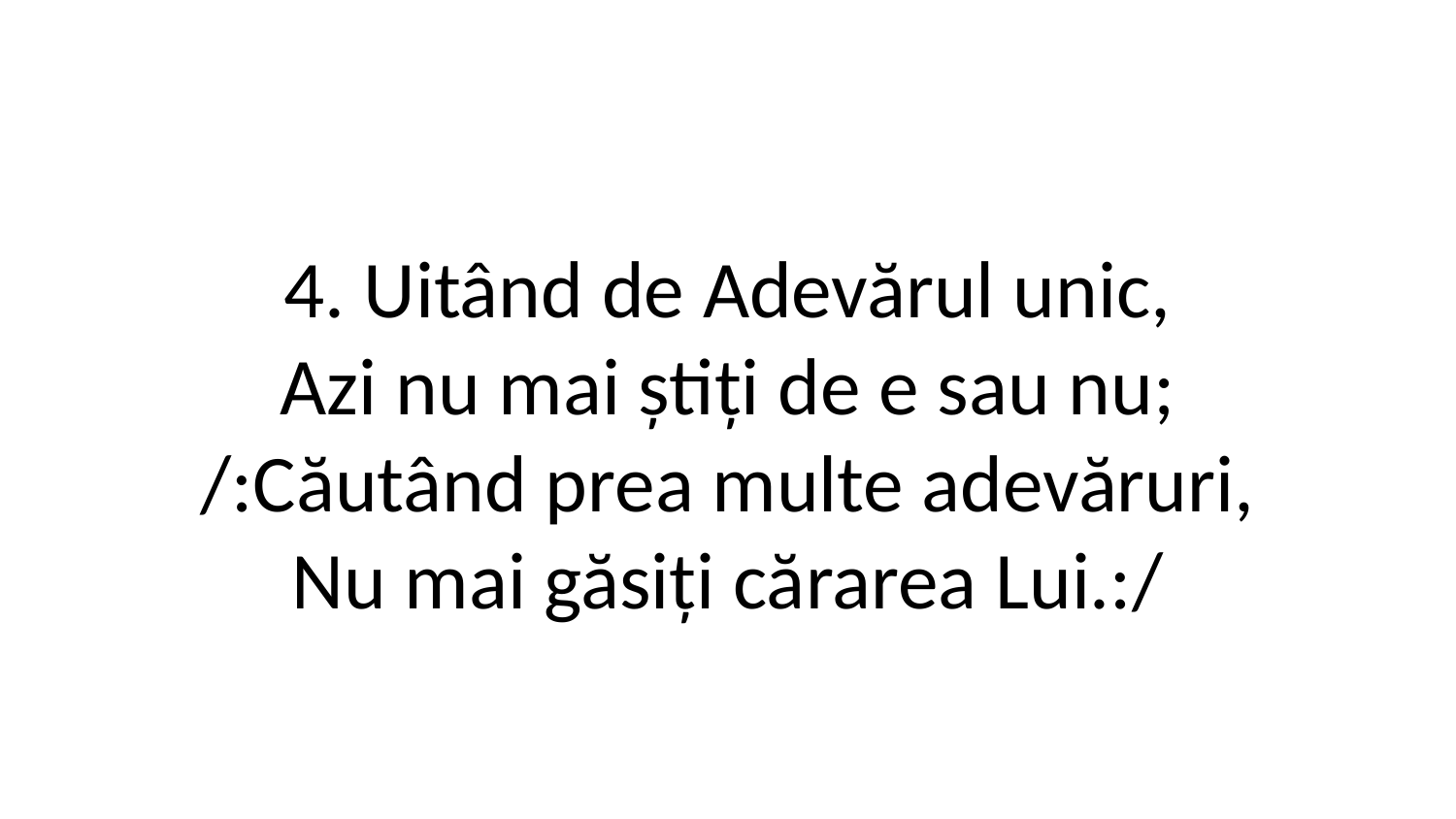

4. Uitând de Adevărul unic,
Azi nu mai știți de e sau nu;
/:Căutând prea multe adevăruri,
Nu mai găsiți cărarea Lui.:/